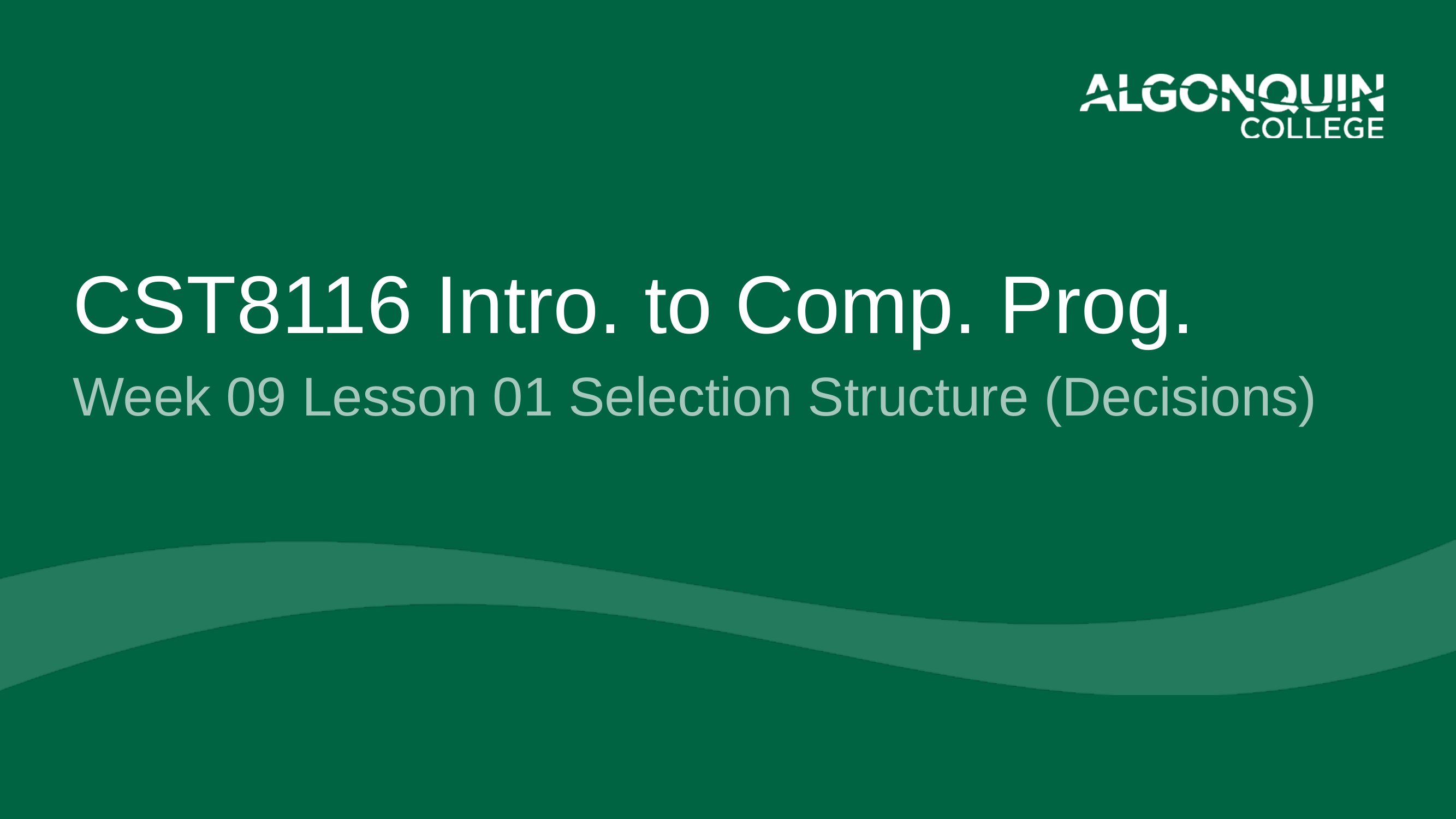

# CST8116 Intro. to Comp. Prog.
Week 09 Lesson 01 Selection Structure (Decisions)